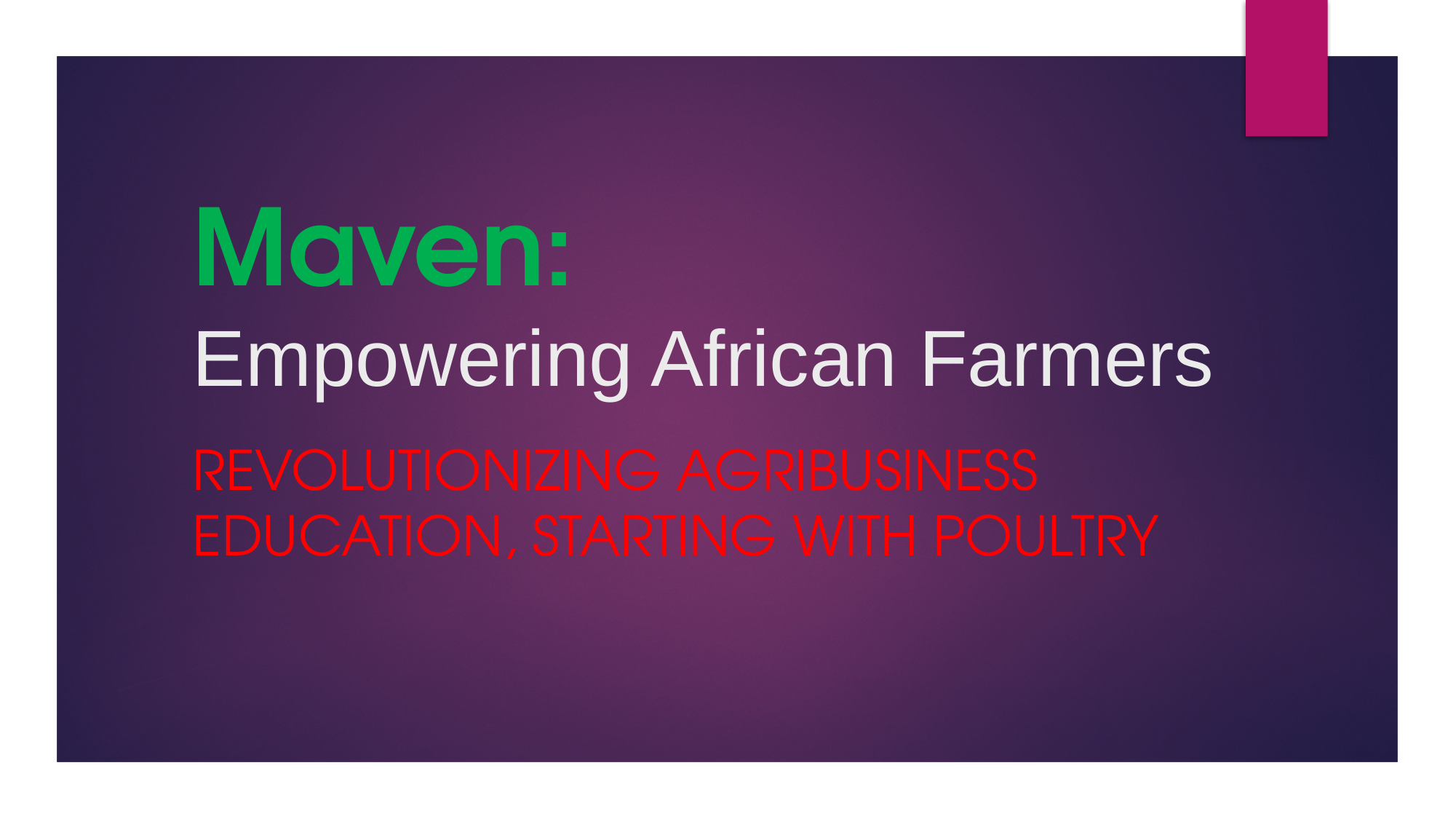

# Maven: Empowering African Farmers
Revolutionizing Agribusiness Education, Starting with Poultry